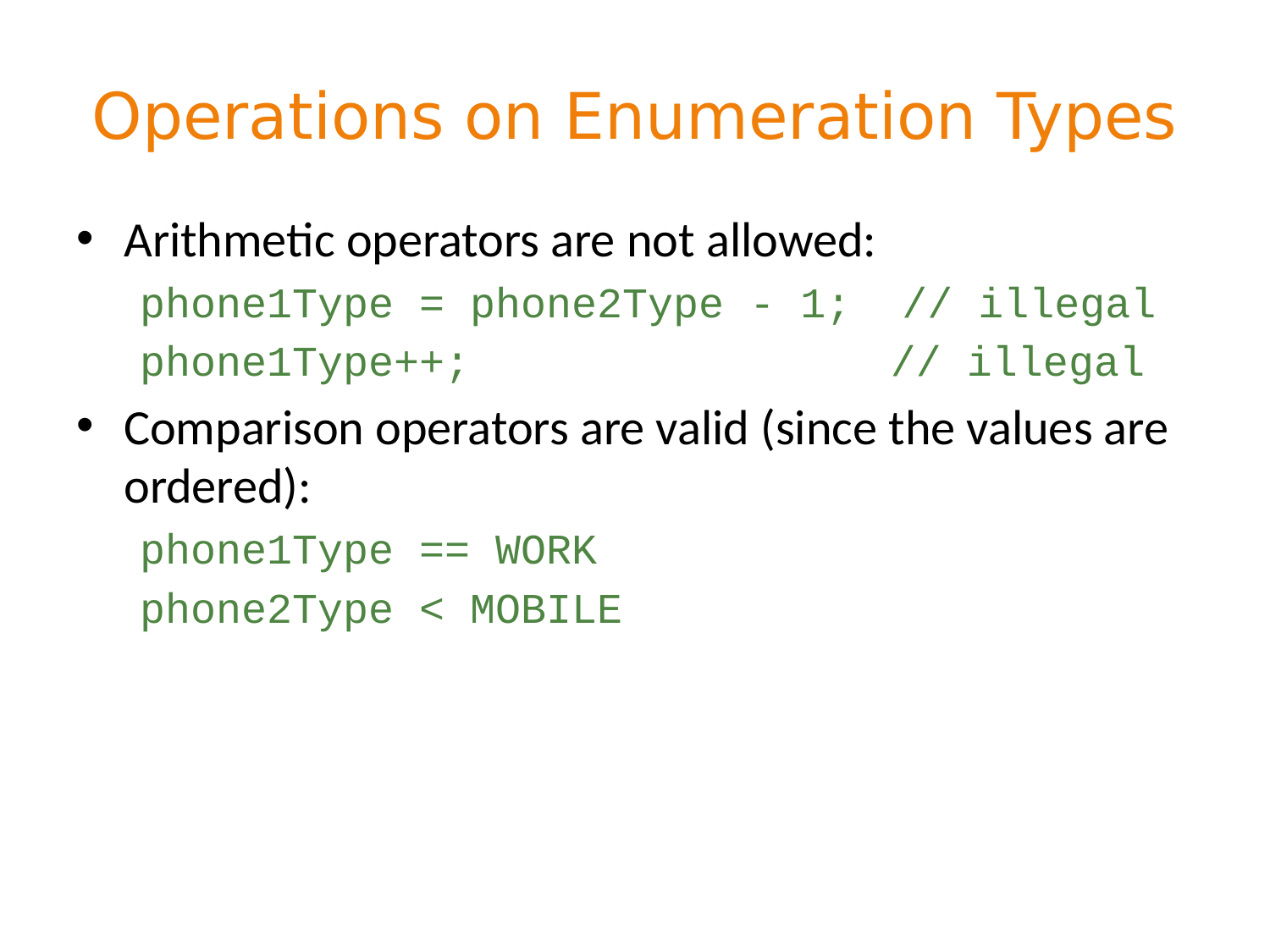

# Operations on Enumeration Types
Arithmetic operators are not allowed:
phone1Type = phone2Type - 1;  // illegal
phone1Type++;			   // illegal
Comparison operators are valid (since the values are ordered):
phone1Type == WORK
phone2Type < MOBILE